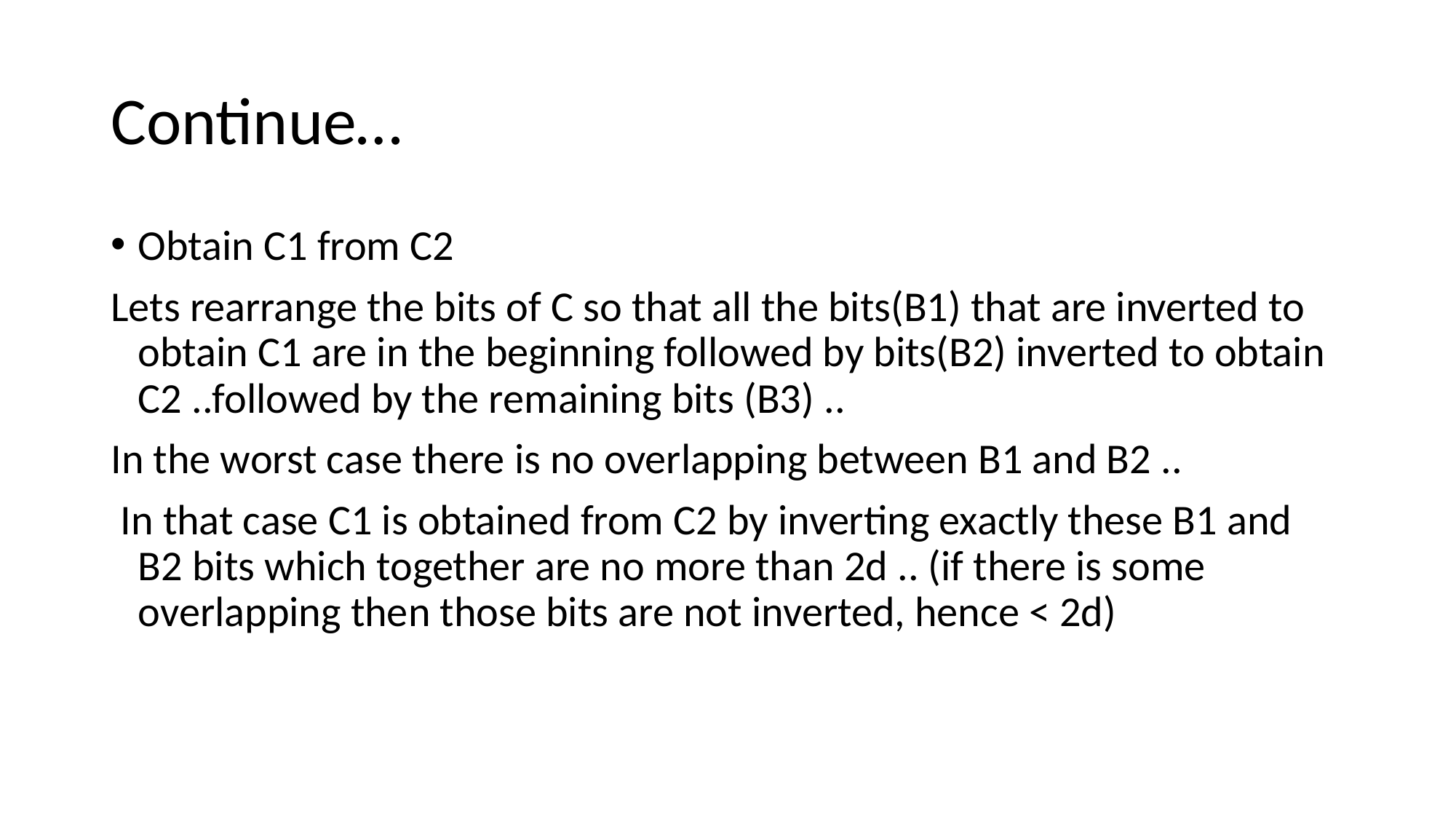

# Continue…
Obtain C1 from C2
Lets rearrange the bits of C so that all the bits(B1) that are inverted to obtain C1 are in the beginning followed by bits(B2) inverted to obtain C2 ..followed by the remaining bits (B3) ..
In the worst case there is no overlapping between B1 and B2 ..
 In that case C1 is obtained from C2 by inverting exactly these B1 and B2 bits which together are no more than 2d .. (if there is some overlapping then those bits are not inverted, hence < 2d)